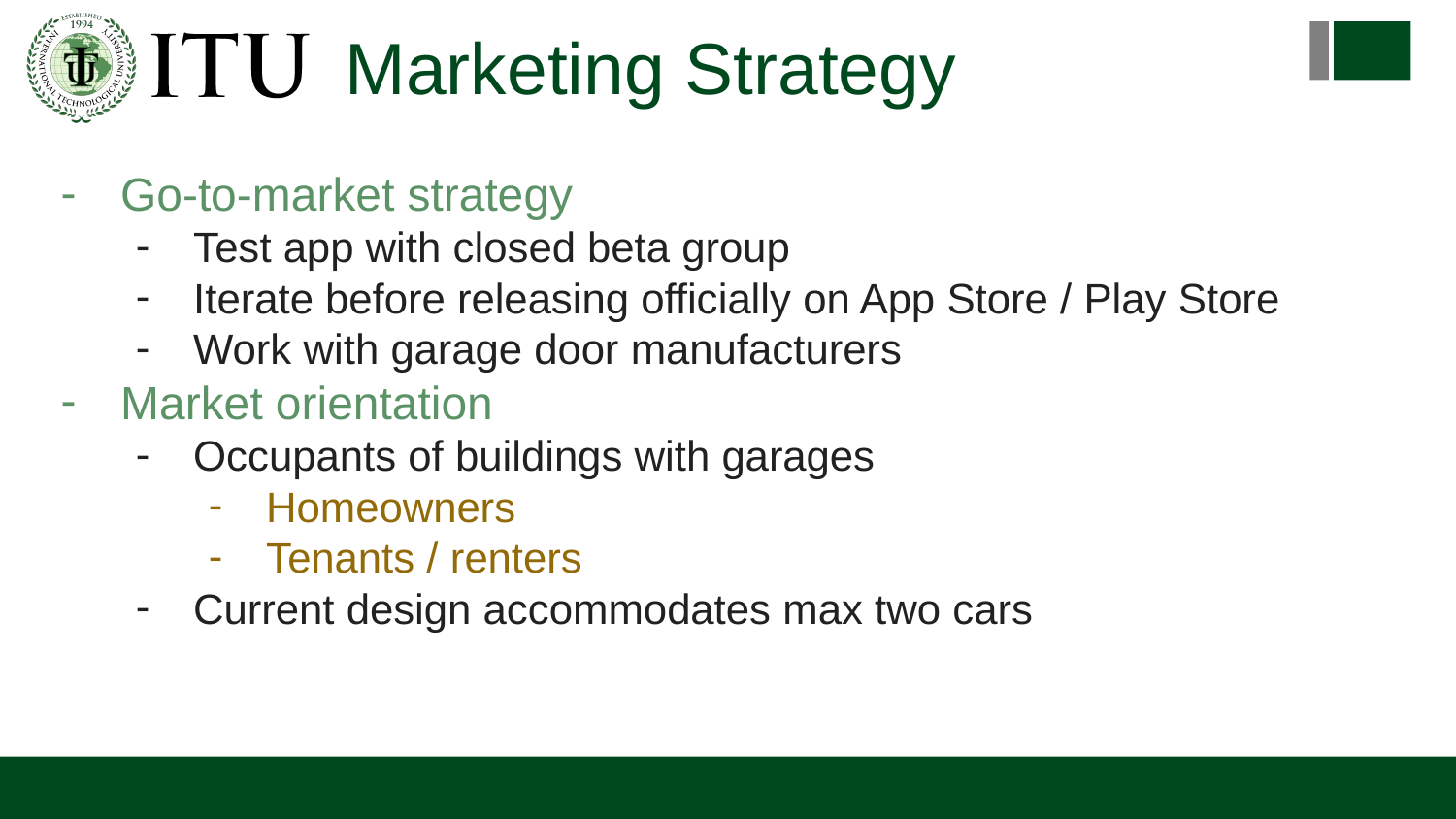

# Marketing Strategy
Go-to-market strategy
Test app with closed beta group
Iterate before releasing officially on App Store / Play Store
Work with garage door manufacturers
Market orientation
Occupants of buildings with garages
Homeowners
Tenants / renters
Current design accommodates max two cars